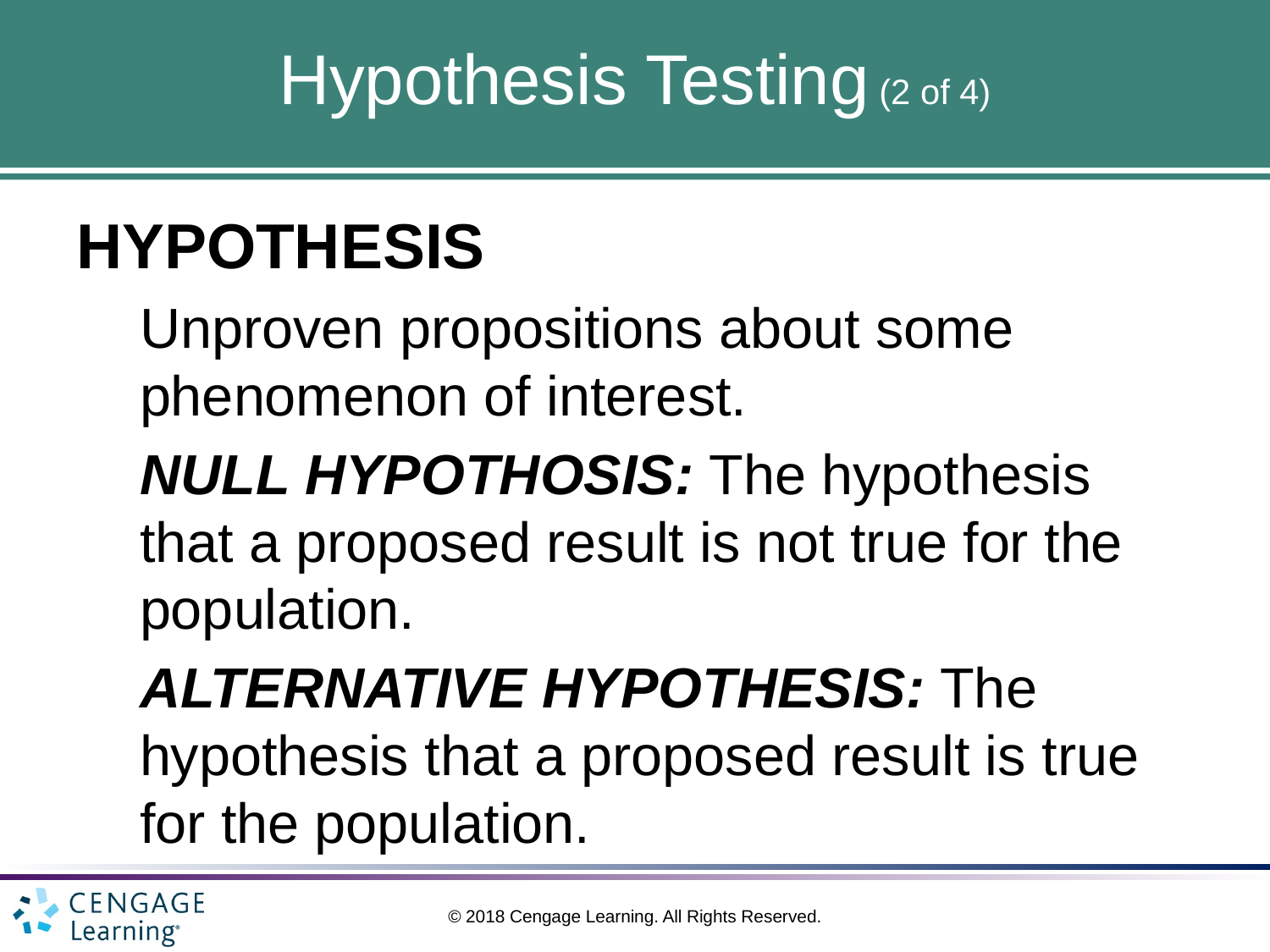

# Hypothesis Testing (2 of 4)
HYPOTHESIS
Unproven propositions about some phenomenon of interest.
NULL HYPOTHOSIS: The hypothesis that a proposed result is not true for the population.
ALTERNATIVE HYPOTHESIS: The hypothesis that a proposed result is true for the population.